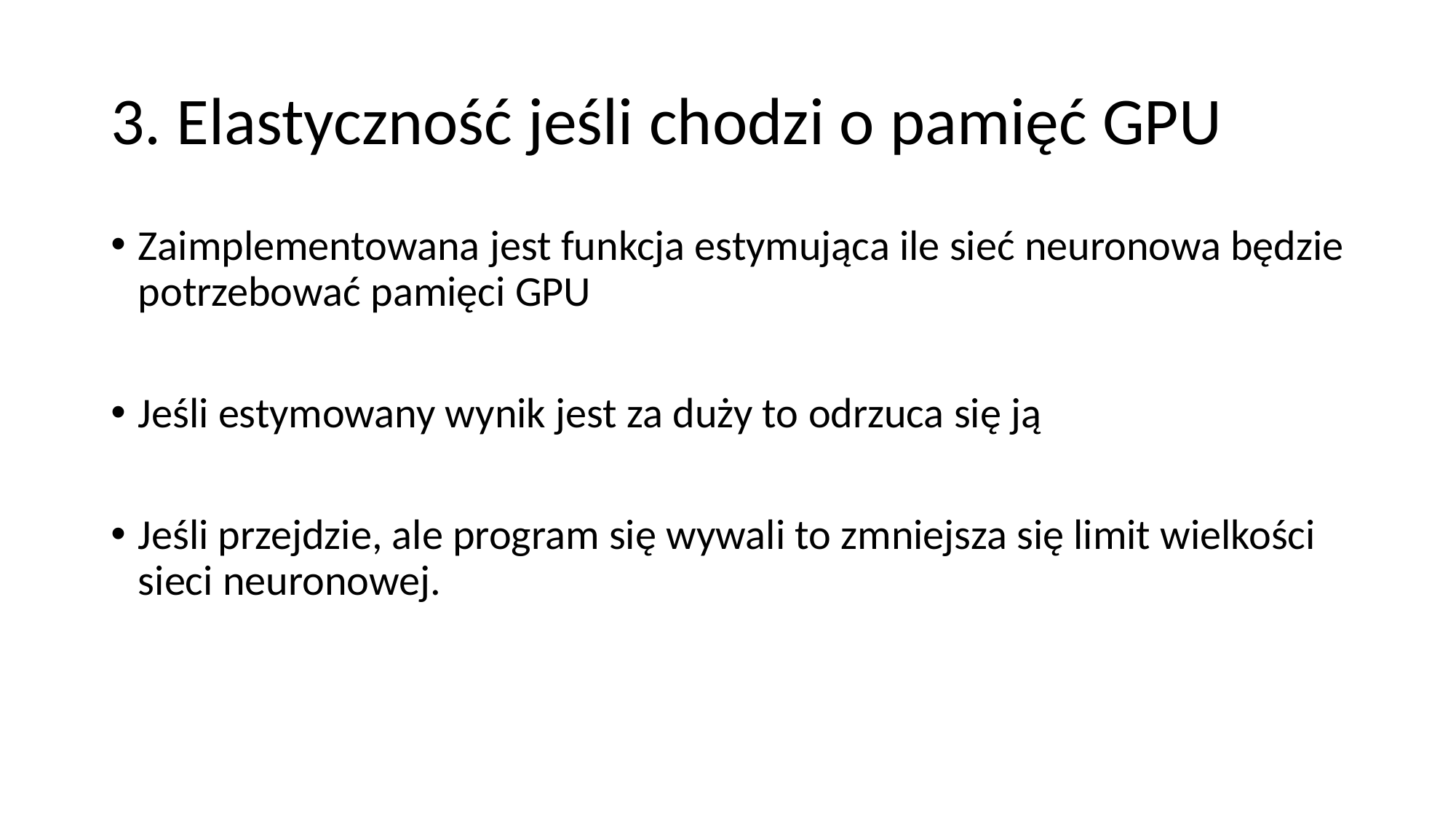

# 3. Elastyczność jeśli chodzi o pamięć GPU
Zaimplementowana jest funkcja estymująca ile sieć neuronowa będzie potrzebować pamięci GPU

Jeśli estymowany wynik jest za duży to odrzuca się ją

Jeśli przejdzie, ale program się wywali to zmniejsza się limit wielkości sieci neuronowej.